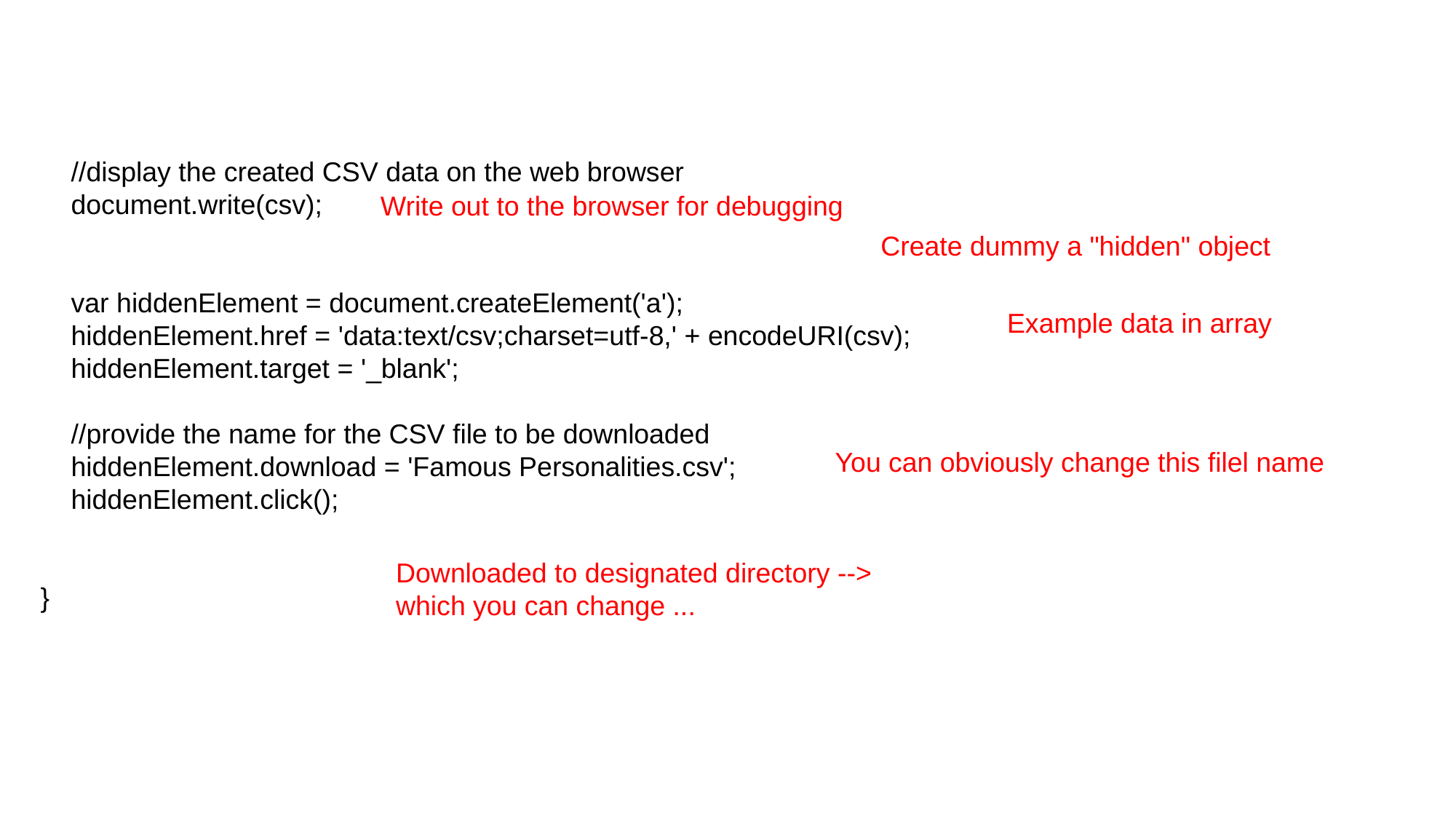

//display the created CSV data on the web browser
    document.write(csv);

    var hiddenElement = document.createElement('a');
    hiddenElement.href = 'data:text/csv;charset=utf-8,' + encodeURI(csv);
    hiddenElement.target = '_blank';

    //provide the name for the CSV file to be downloaded
    hiddenElement.download = 'Famous Personalities.csv';
    hiddenElement.click();

}
Write out to the browser for debugging
Create dummy a "hidden" object
Example data in array
You can obviously change this filel name
Downloaded to designated directory --> which you can change ...